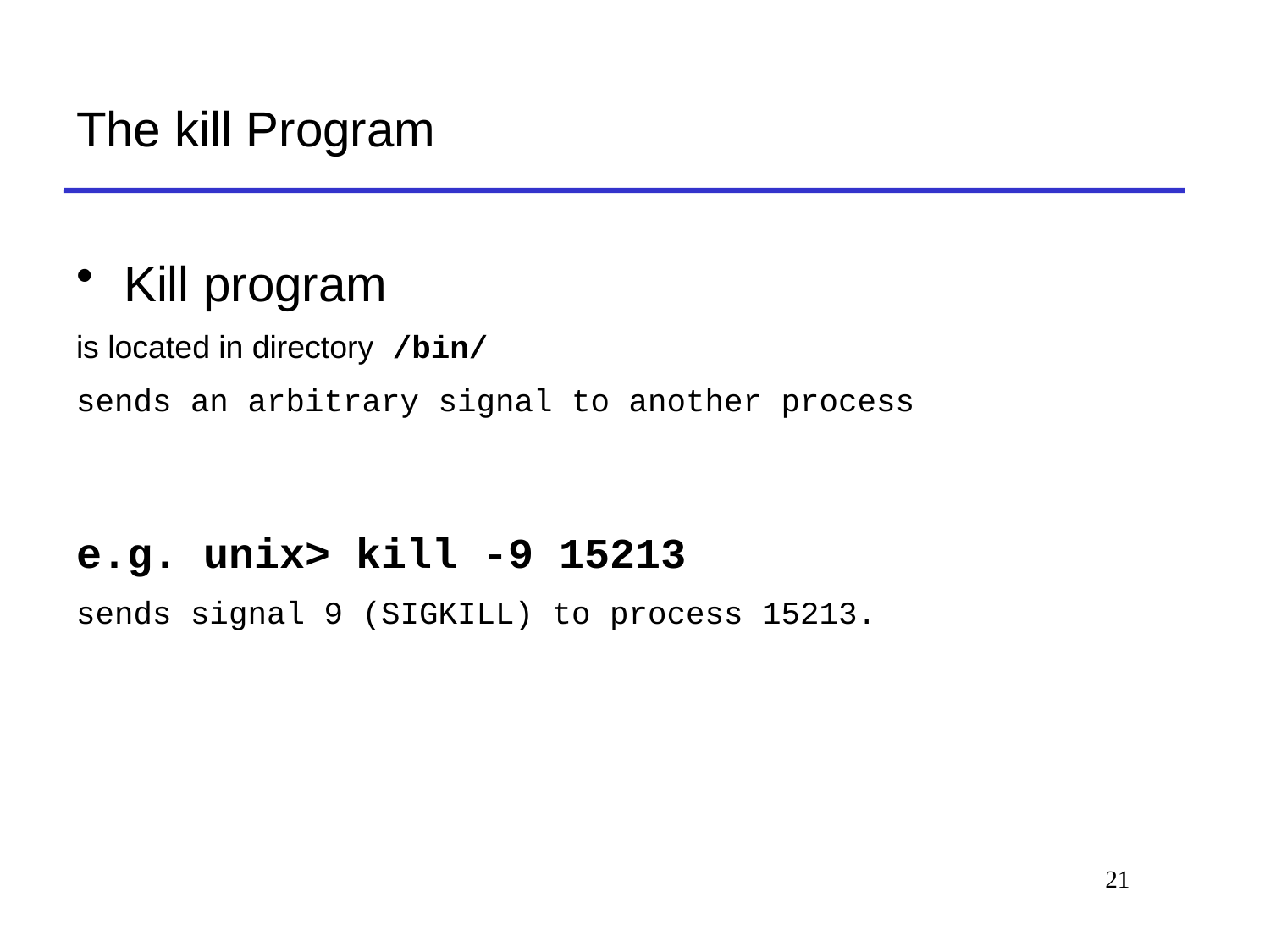

# The kill Program
Kill program
is located in directory /bin/
sends an arbitrary signal to another process

e.g. unix> kill -9 15213
sends signal 9 (SIGKILL) to process 15213.
21